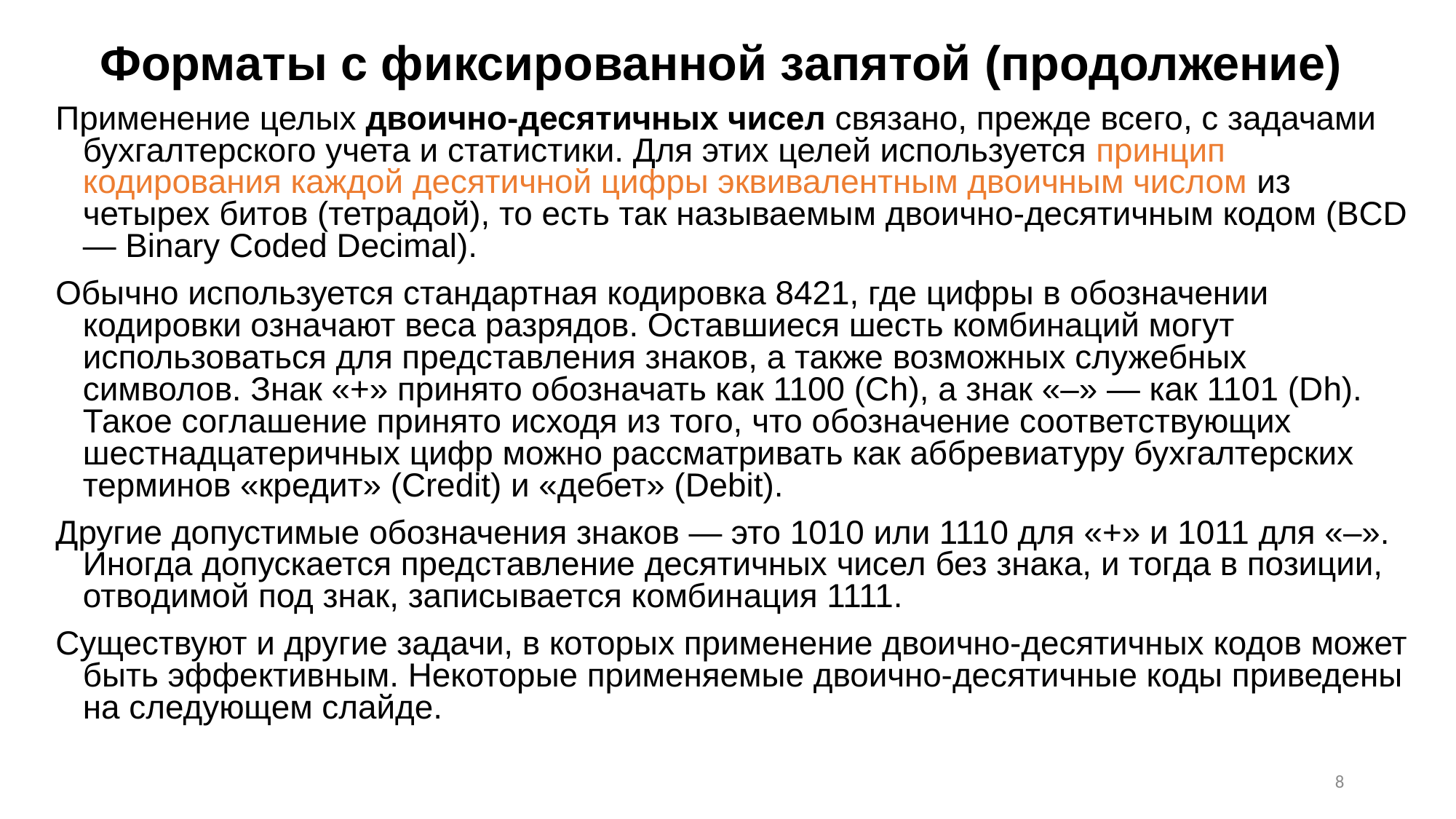

# Форматы с фиксированной запятой (продолжение)
Применение целых двоично-десятичных чисел связано, прежде всего, с задачами бухгалтерского учета и статистики. Для этих целей используется принцип кодирования каждой десятичной цифры эквивалентным двоичным числом из четырех битов (тетрадой), то есть так называемым двоично-десятичным кодом (BCD — Binary Coded Decimal).
Обычно используется стандартная кодировка 8421, где цифры в обозначении кодировки означают веса разрядов. Оставшиеся шесть комбинаций могут использоваться для представления знаков, а также возможных служебных символов. Знак «+» принято обозначать как 1100 (Ch), а знак «–» — как 1101 (Dh). Такое соглашение принято исходя из того, что обозначение соответствующих шестнадцатеричных цифр можно рассматривать как аббревиатуру бухгалтерских терминов «кредит» (Credit) и «дебет» (Debit).
Другие допустимые обозначения знаков — это 1010 или 1110 для «+» и 1011 для «–». Иногда допускается представление десятичных чисел без знака, и тогда в позиции, отводимой под знак, записывается комбинация 1111.
Существуют и другие задачи, в которых применение двоично-десятичных кодов может быть эффективным. Некоторые применяемые двоично-десятичные коды приведены на следующем слайде.

8